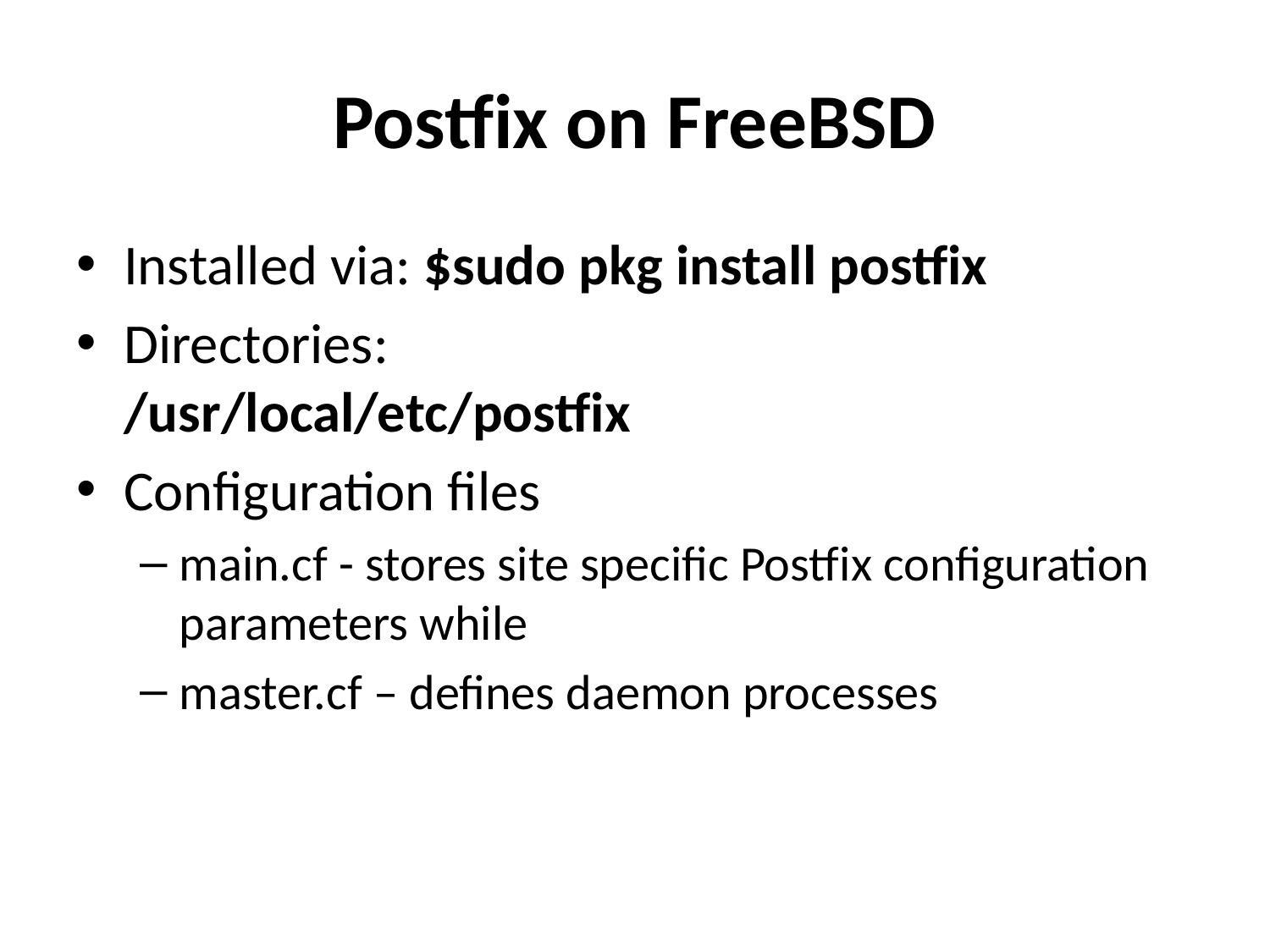

# Postfix on FreeBSD
Installed via: $sudo pkg install postfix
Directories:
/usr/local/etc/postfix
Configuration files
main.cf - stores site specific Postfix configuration parameters while
master.cf – defines daemon processes